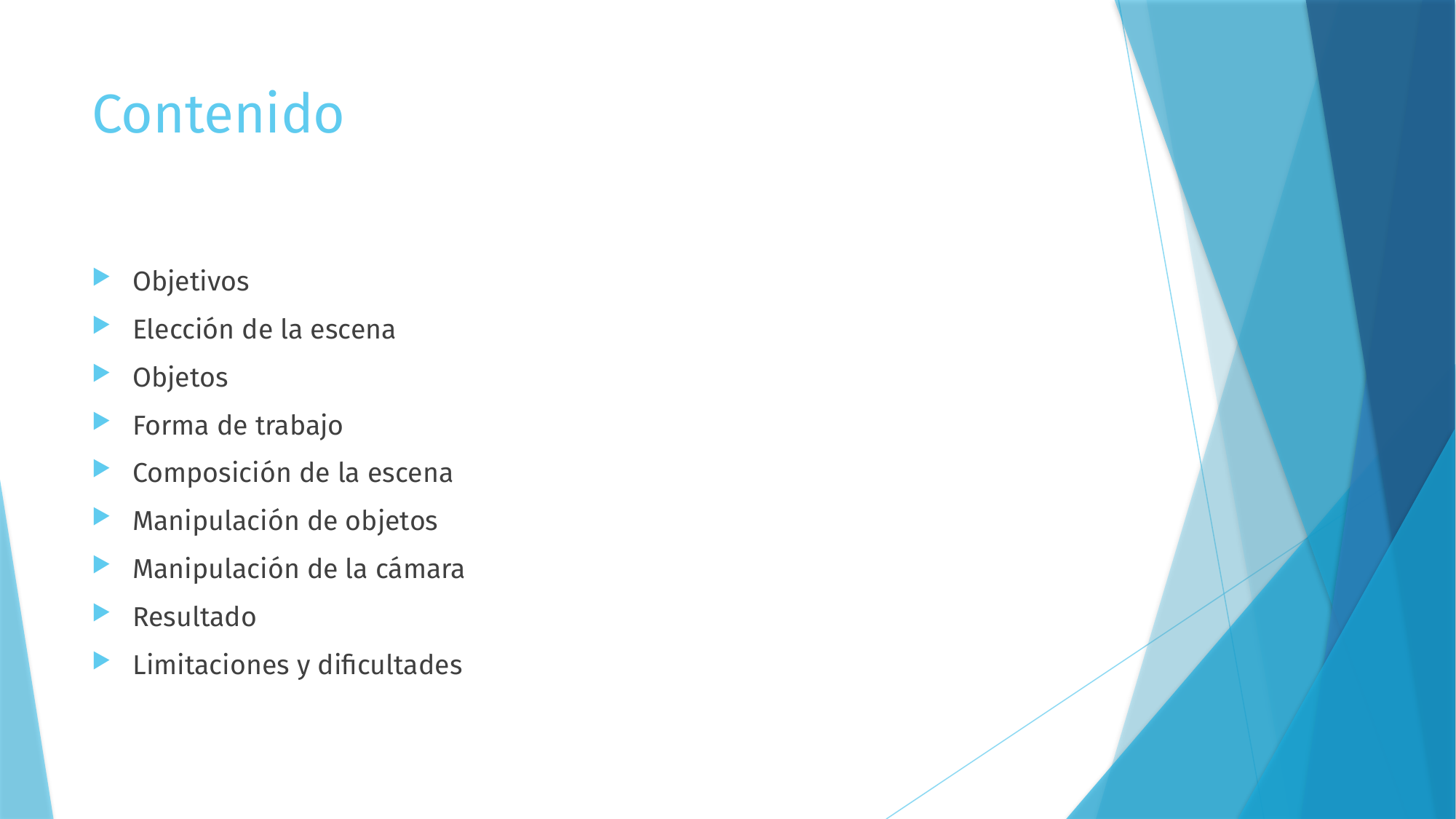

# Contenido
Objetivos
Elección de la escena
Objetos
Forma de trabajo
Composición de la escena
Manipulación de objetos
Manipulación de la cámara
Resultado
Limitaciones y dificultades